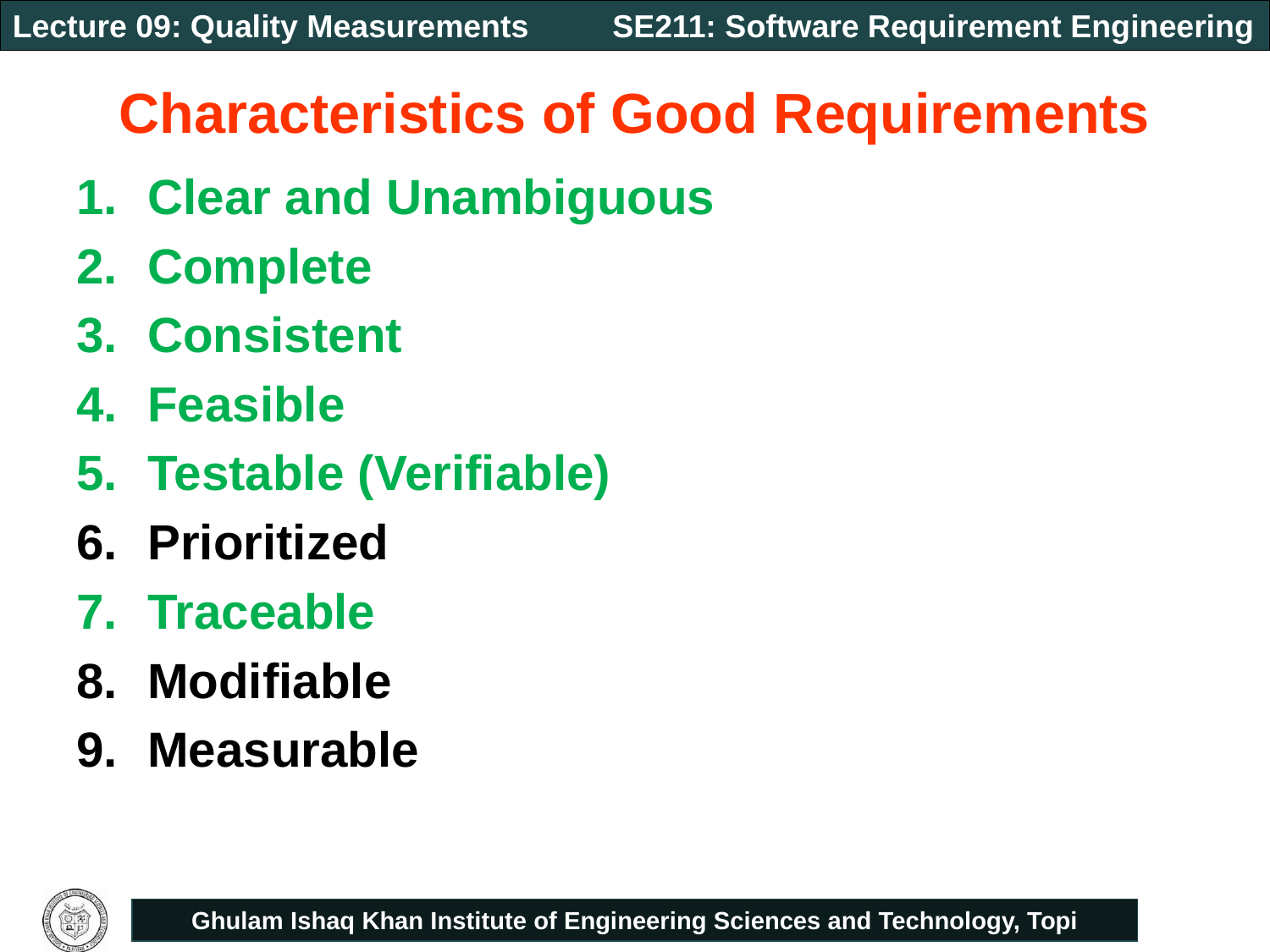

# Characteristics of Good Requirements
Clear and Unambiguous
Complete
Consistent
Feasible
Testable (Verifiable)
Prioritized
Traceable
Modifiable
Measurable